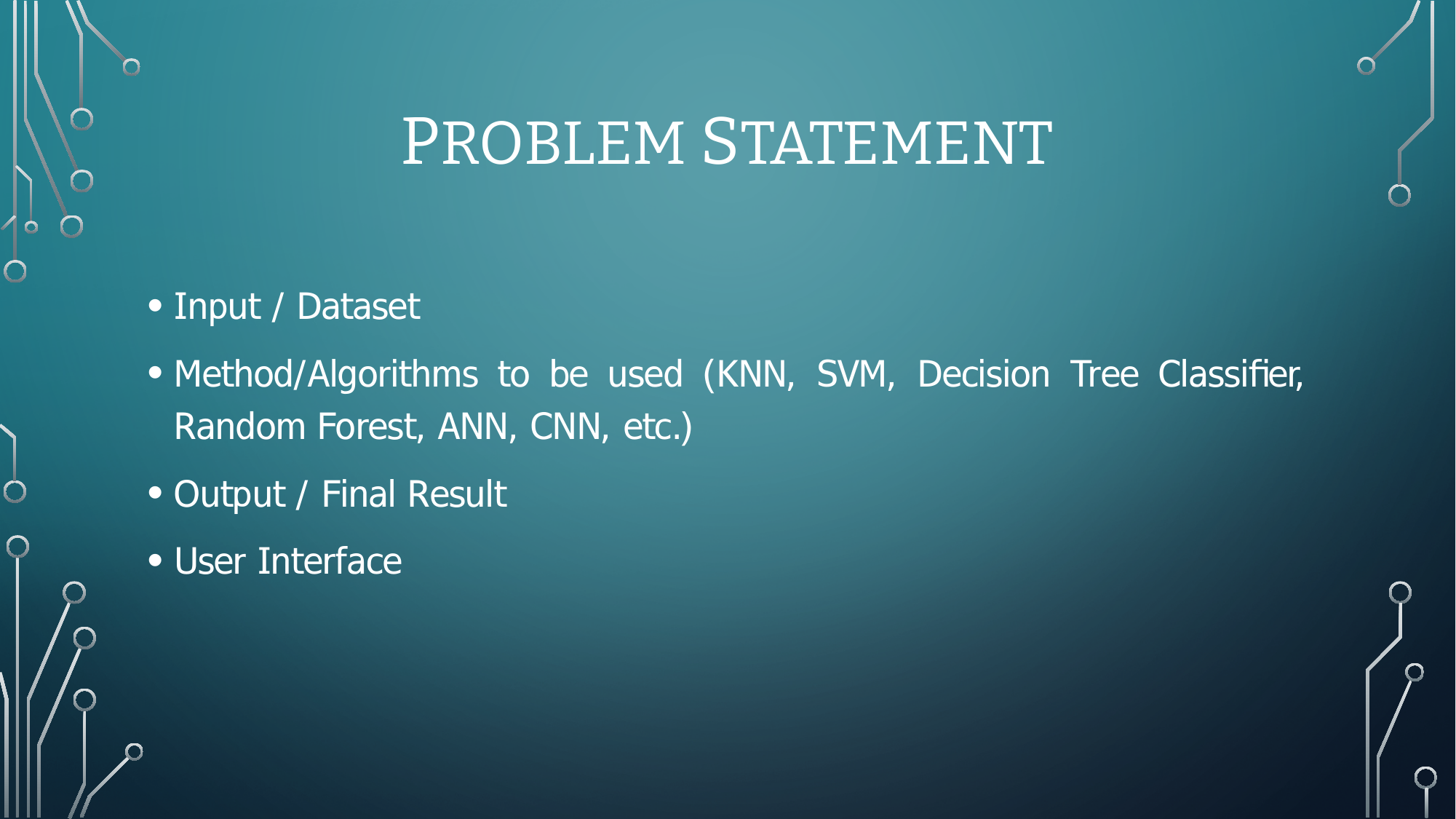

# Problem Statement
Input / Dataset
Method/Algorithms to be used (KNN, SVM, Decision Tree Classifier, Random Forest, ANN, CNN, etc.)
Output / Final Result
User Interface